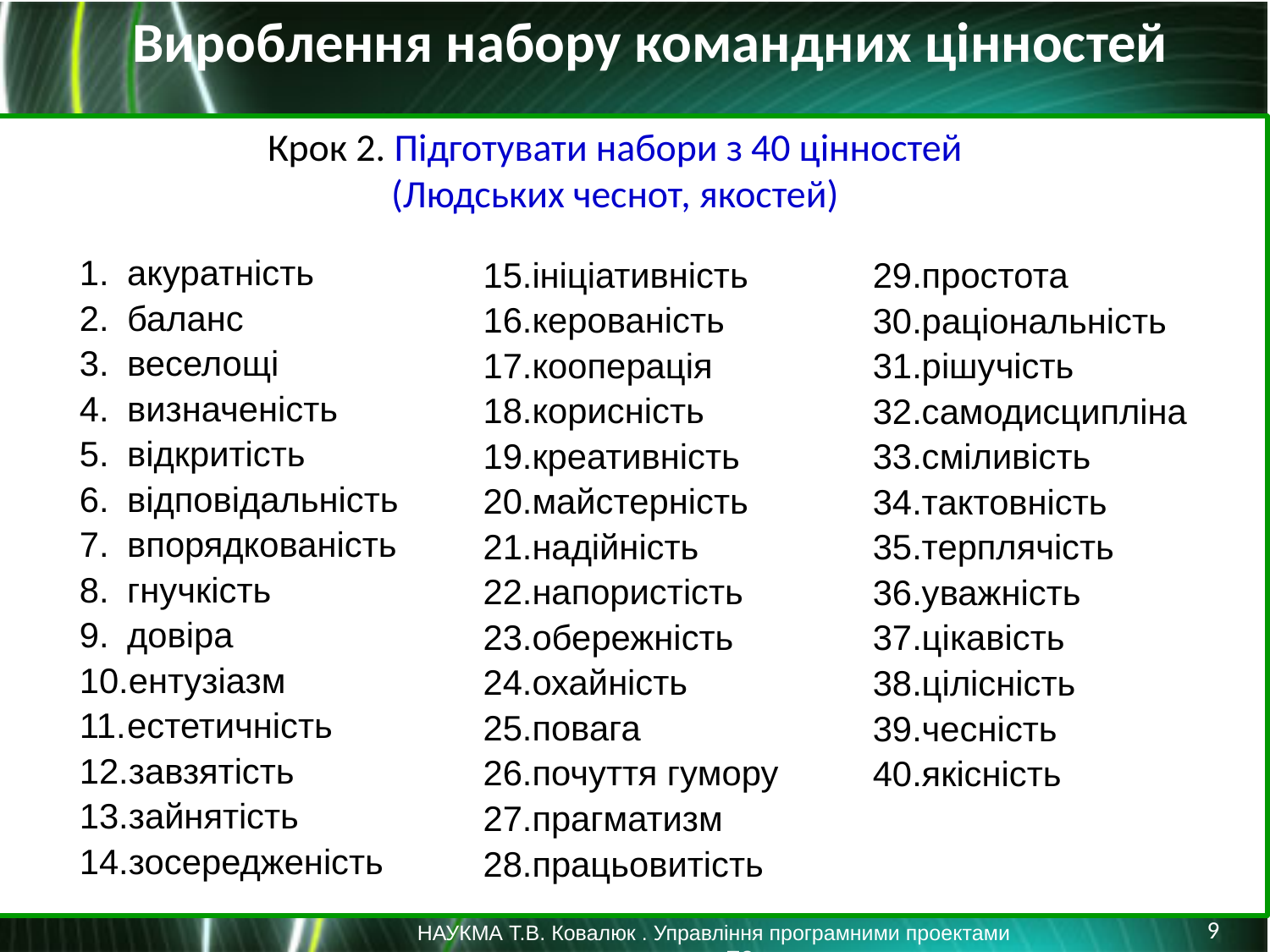

Вироблення набору командних цінностей
Крок 2. Підготувати набори з 40 цінностей
(Людських чеснот, якостей)
акуратність
баланс
веселощі
визначеність
відкритість
відповідальність
впорядкованість
гнучкість
довіра
ентузіазм
естетичність
завзятість
зайнятість
зосередженість
ініціативність
керованість
кооперація
корисність
креативність
майстерність
надійність
напористість
обережність
охайність
повага
почуття гумору
прагматизм
працьовитість
простота
раціональність
рішучість
самодисципліна
сміливість
тактовність
терплячість
уважність
цікавість
цілісність
чесність
якісність
9